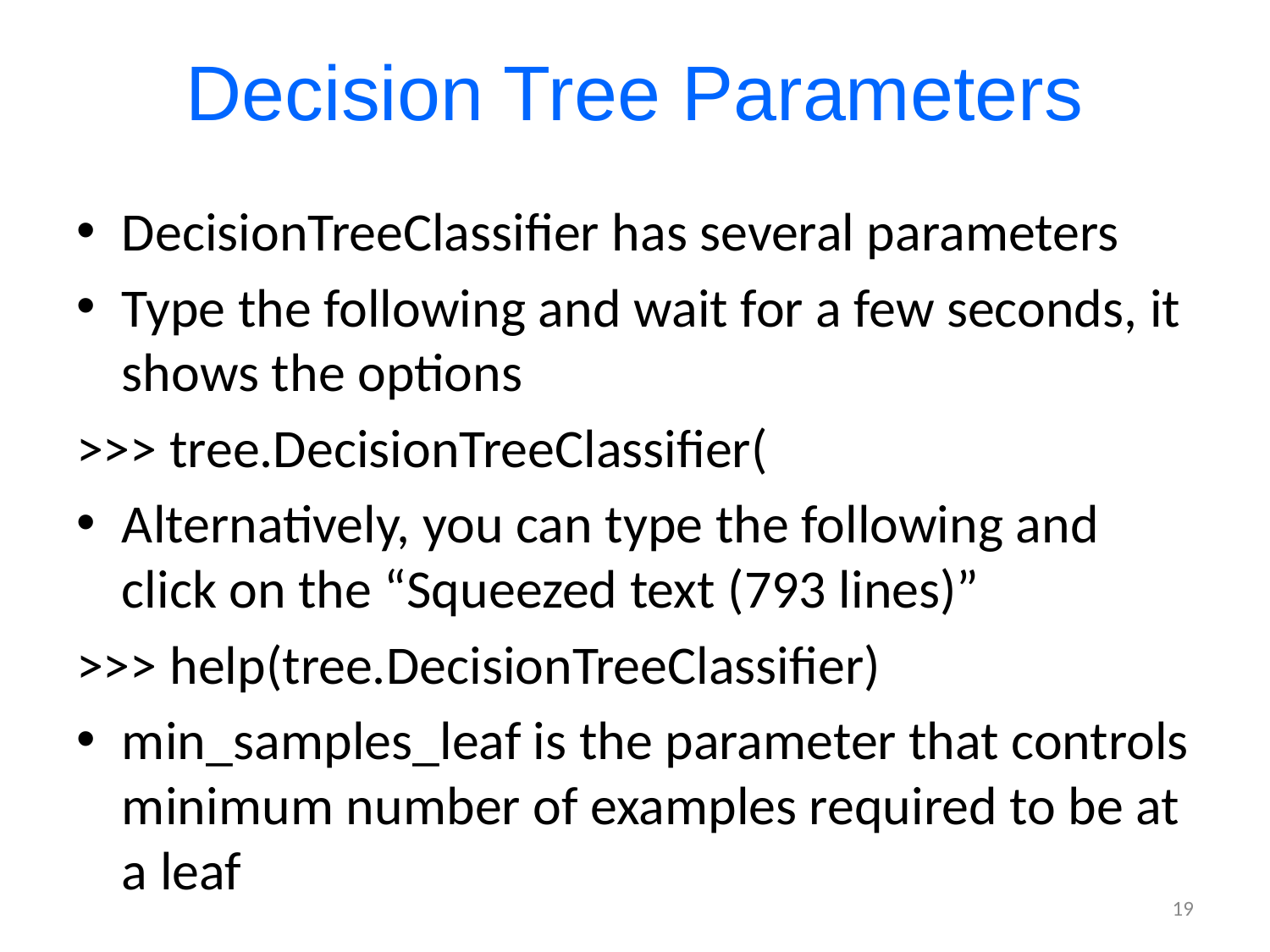

# Decision Tree Parameters
DecisionTreeClassifier has several parameters
Type the following and wait for a few seconds, it shows the options
>>> tree.DecisionTreeClassifier(
Alternatively, you can type the following and click on the “Squeezed text (793 lines)”
>>> help(tree.DecisionTreeClassifier)
min_samples_leaf is the parameter that controls minimum number of examples required to be at a leaf
19